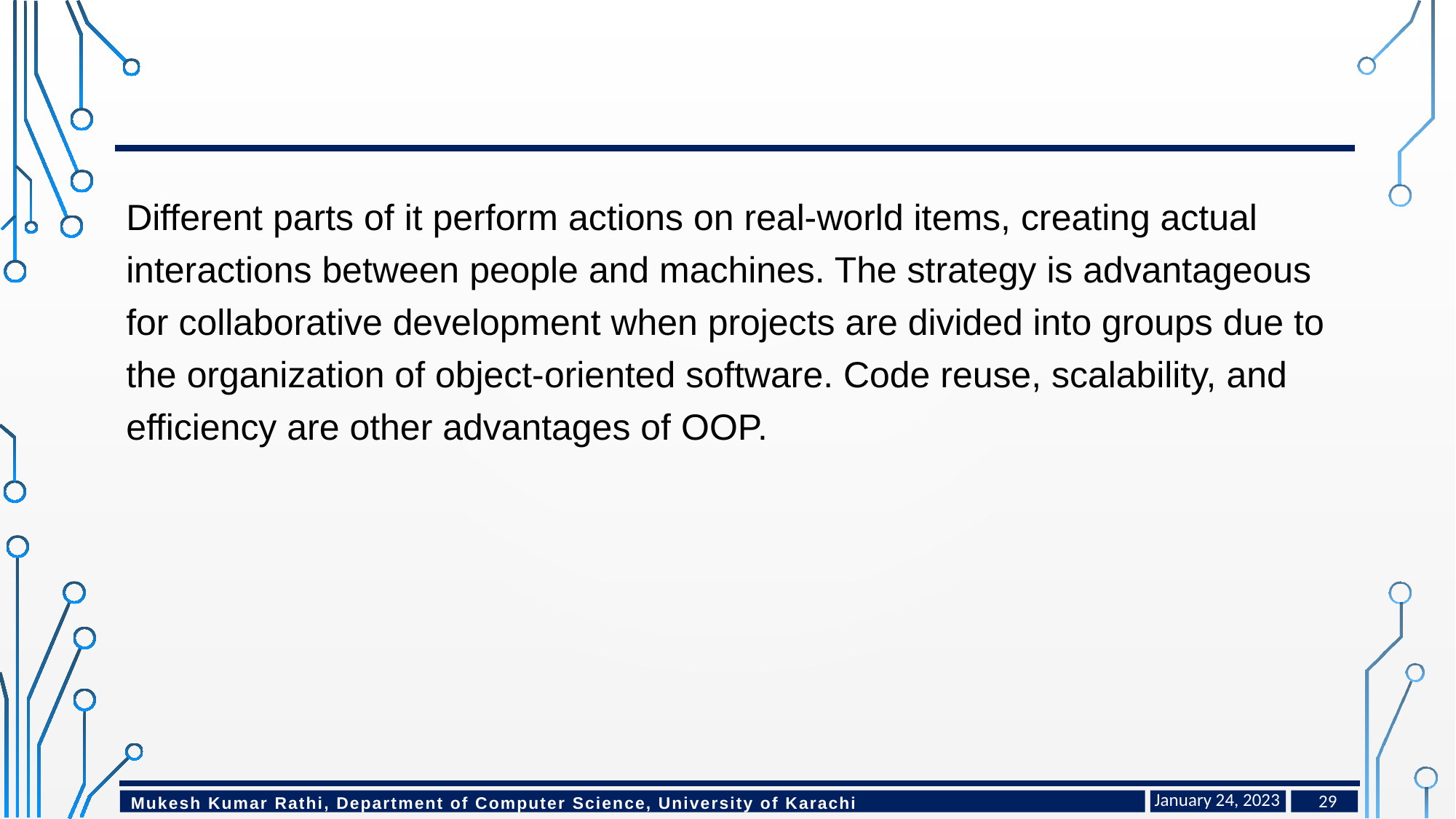

#
Different parts of it perform actions on real-world items, creating actual interactions between people and machines. The strategy is advantageous for collaborative development when projects are divided into groups due to the organization of object-oriented software. Code reuse, scalability, and efficiency are other advantages of OOP.

January 24, 2023
29